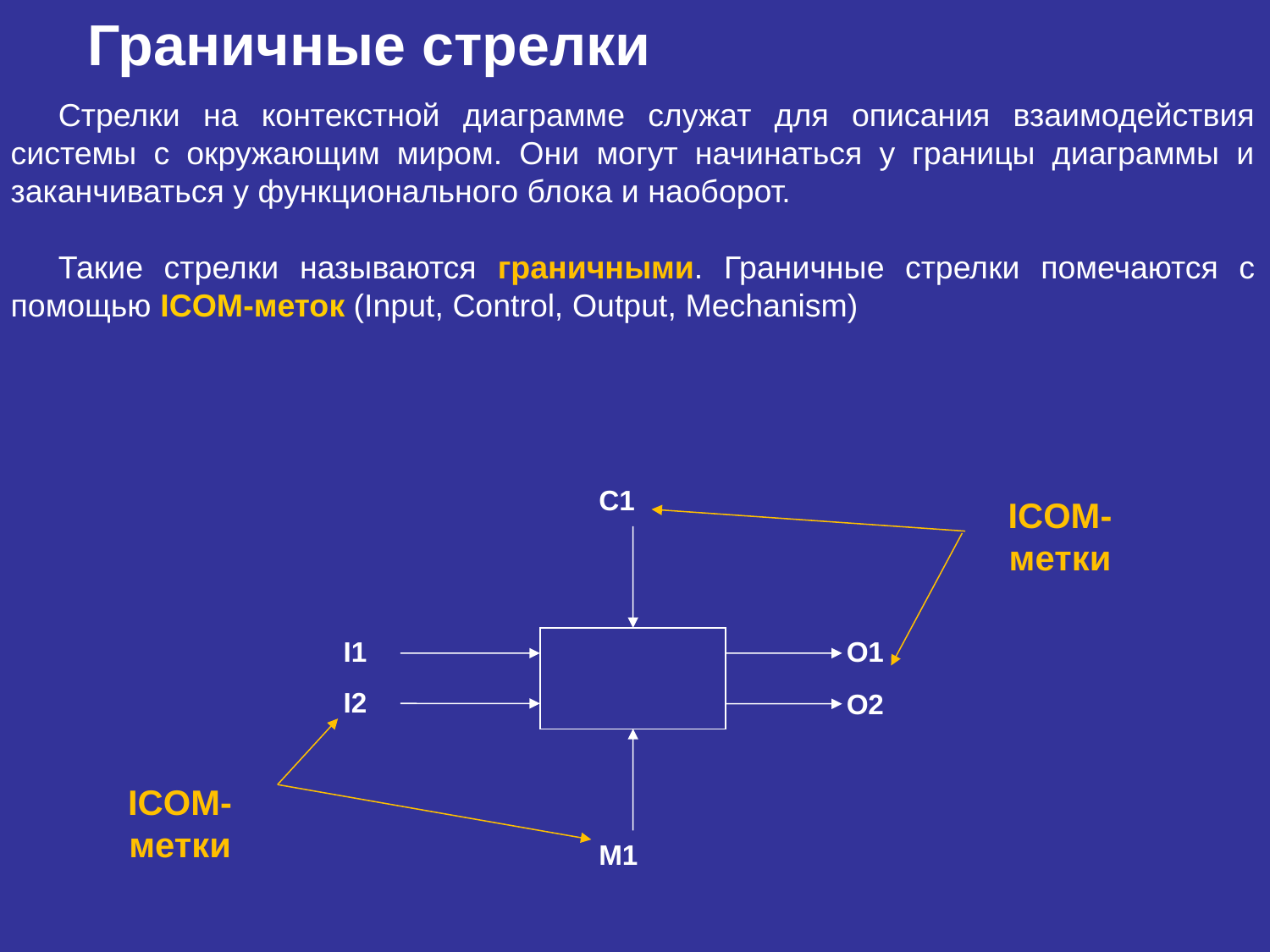

# Граничные стрелки
Стрелки на контекстной диаграмме служат для описания взаимодействия системы с окружающим миром. Они могут начинаться у границы диаграммы и заканчиваться у функционального блока и наоборот.

Такие стрелки называются граничными. Граничные стрелки помечаются с помощью ICOM-меток (Input, Control, Output, Mechanism)

C1

O1
I1

I2
O2

M1
ICOM-метки

ICOM-метки

29